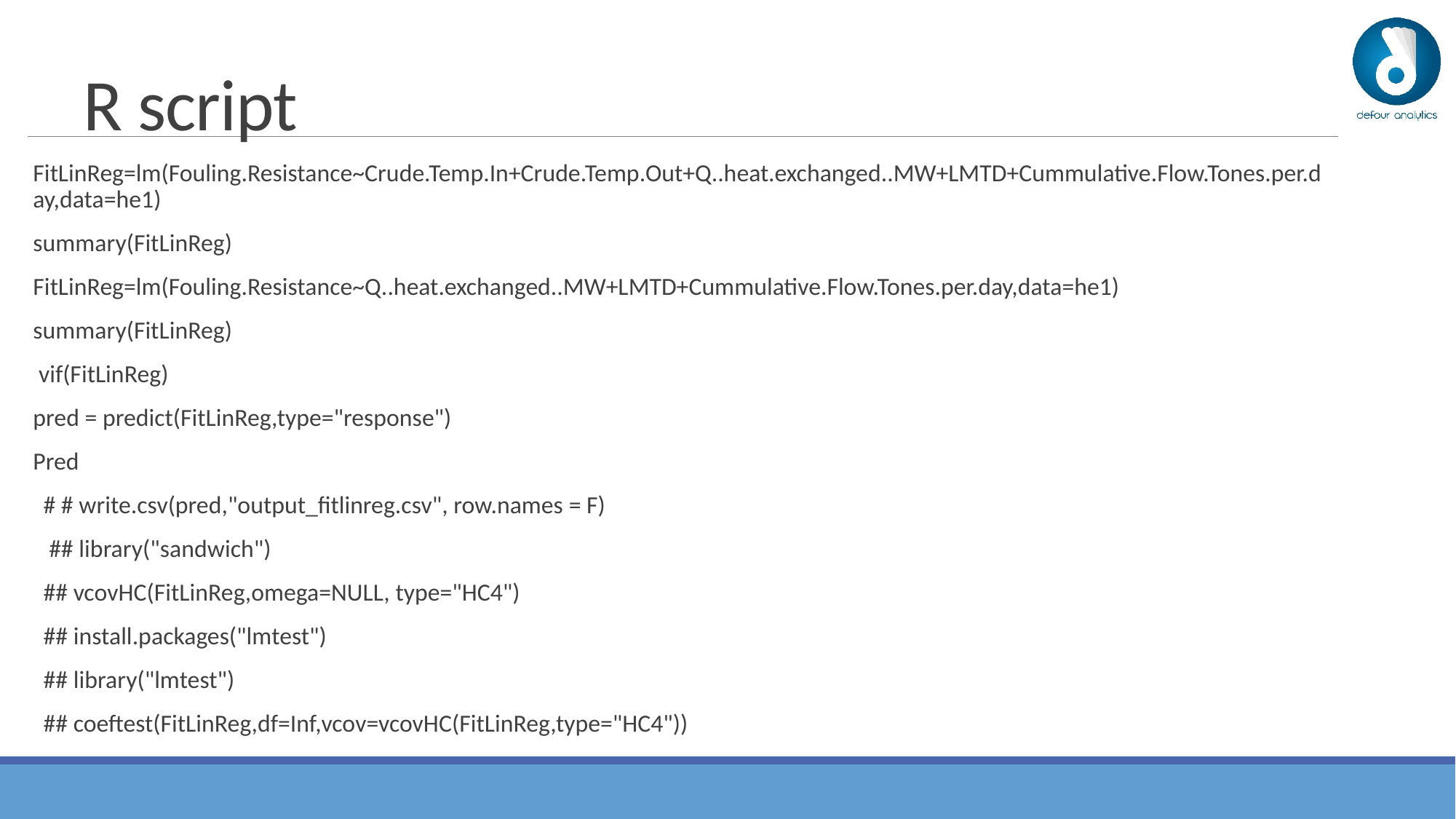

R script
FitLinReg=lm(Fouling.Resistance~Crude.Temp.In+Crude.Temp.Out+Q..heat.exchanged..MW+LMTD+Cummulative.Flow.Tones.per.day,data=he1)
summary(FitLinReg)
FitLinReg=lm(Fouling.Resistance~Q..heat.exchanged..MW+LMTD+Cummulative.Flow.Tones.per.day,data=he1)
summary(FitLinReg)
 vif(FitLinReg)
pred = predict(FitLinReg,type="response")
Pred
# # write.csv(pred,"output_fitlinreg.csv", row.names = F)
 ## library("sandwich")
## vcovHC(FitLinReg,omega=NULL, type="HC4")
## install.packages("lmtest")
## library("lmtest")
## coeftest(FitLinReg,df=Inf,vcov=vcovHC(FitLinReg,type="HC4"))